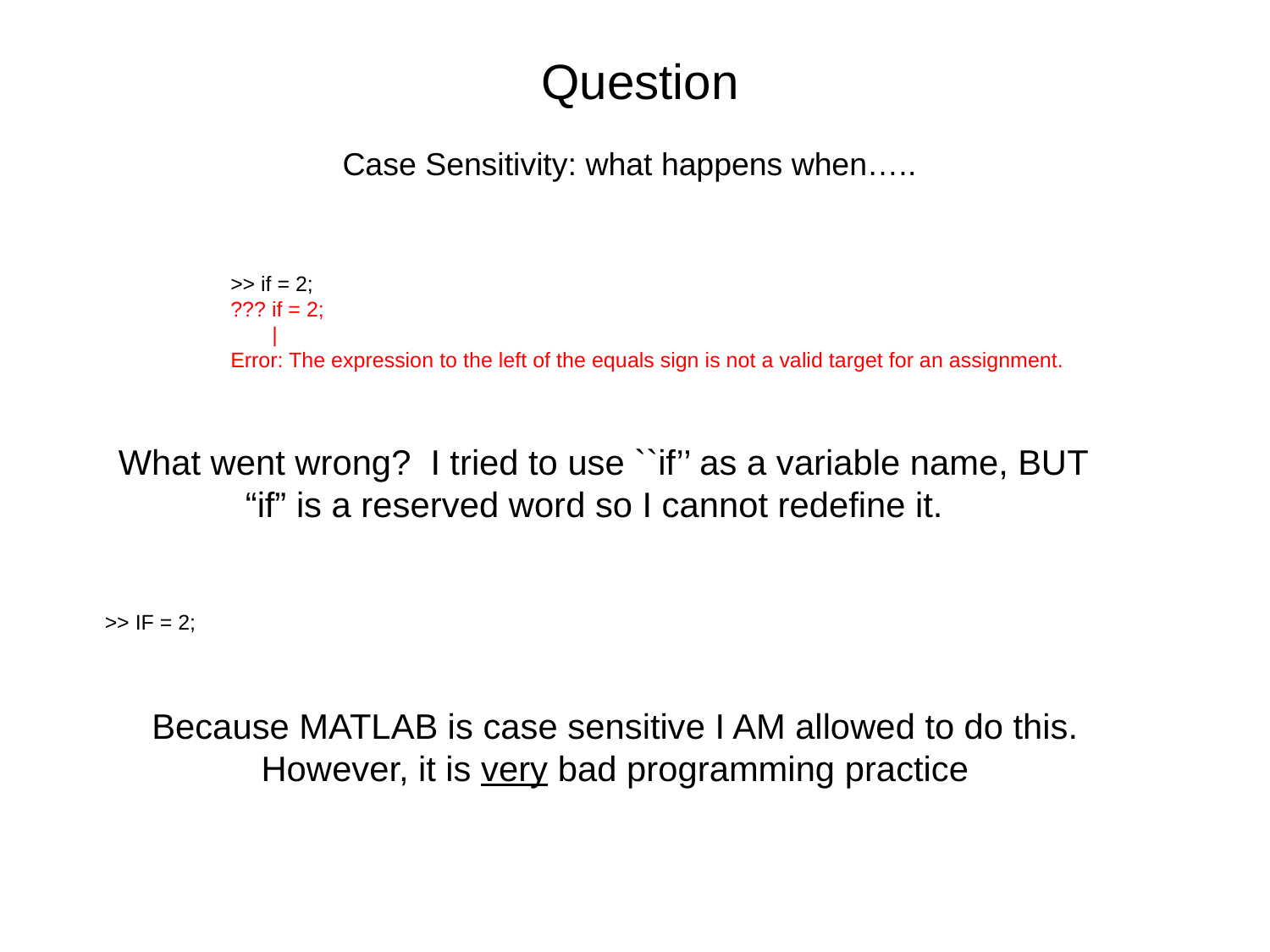

# Question
Case Sensitivity: what happens when…..
>> if = 2;
??? if = 2;
       |
Error: The expression to the left of the equals sign is not a valid target for an assignment.
What went wrong?  I tried to use ``if’’ as a variable name, BUT
	“if” is a reserved word so I cannot redefine it.
>> IF = 2;
Because MATLAB is case sensitive I AM allowed to do this.
However, it is very bad programming practice